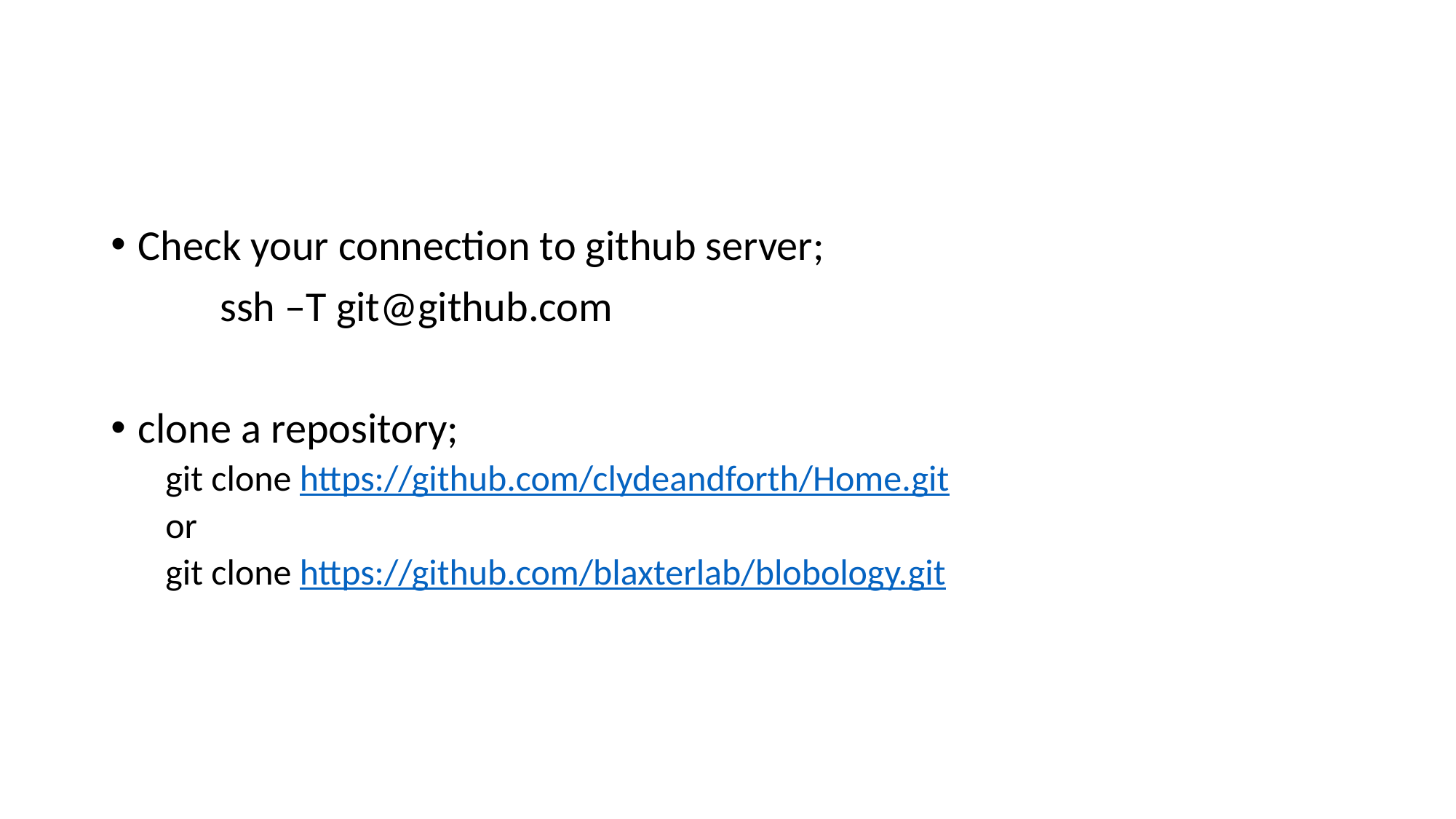

#
Check your connection to github server;
	ssh –T git@github.com

clone a repository;
git clone https://github.com/clydeandforth/Home.git
or
git clone https://github.com/blaxterlab/blobology.git